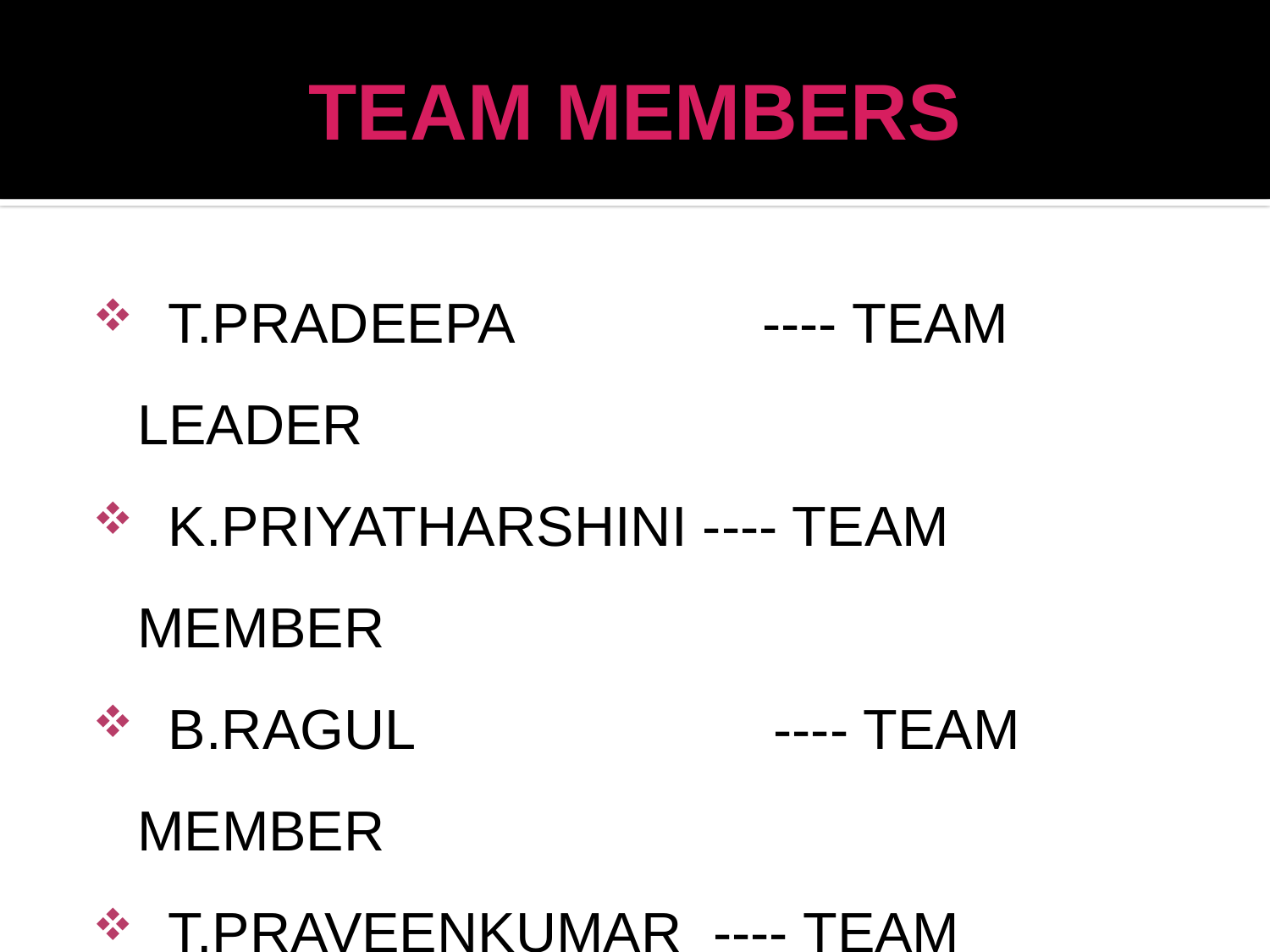

# TEAM MEMBERS
  T.PRADEEPA                ---- TEAM LEADER
  K.PRIYATHARSHINI ---- TEAM MEMBER
  B.RAGUL                       ---- TEAM MEMBER
  T.PRAVEENKUMAR  ---- TEAM MEMBER